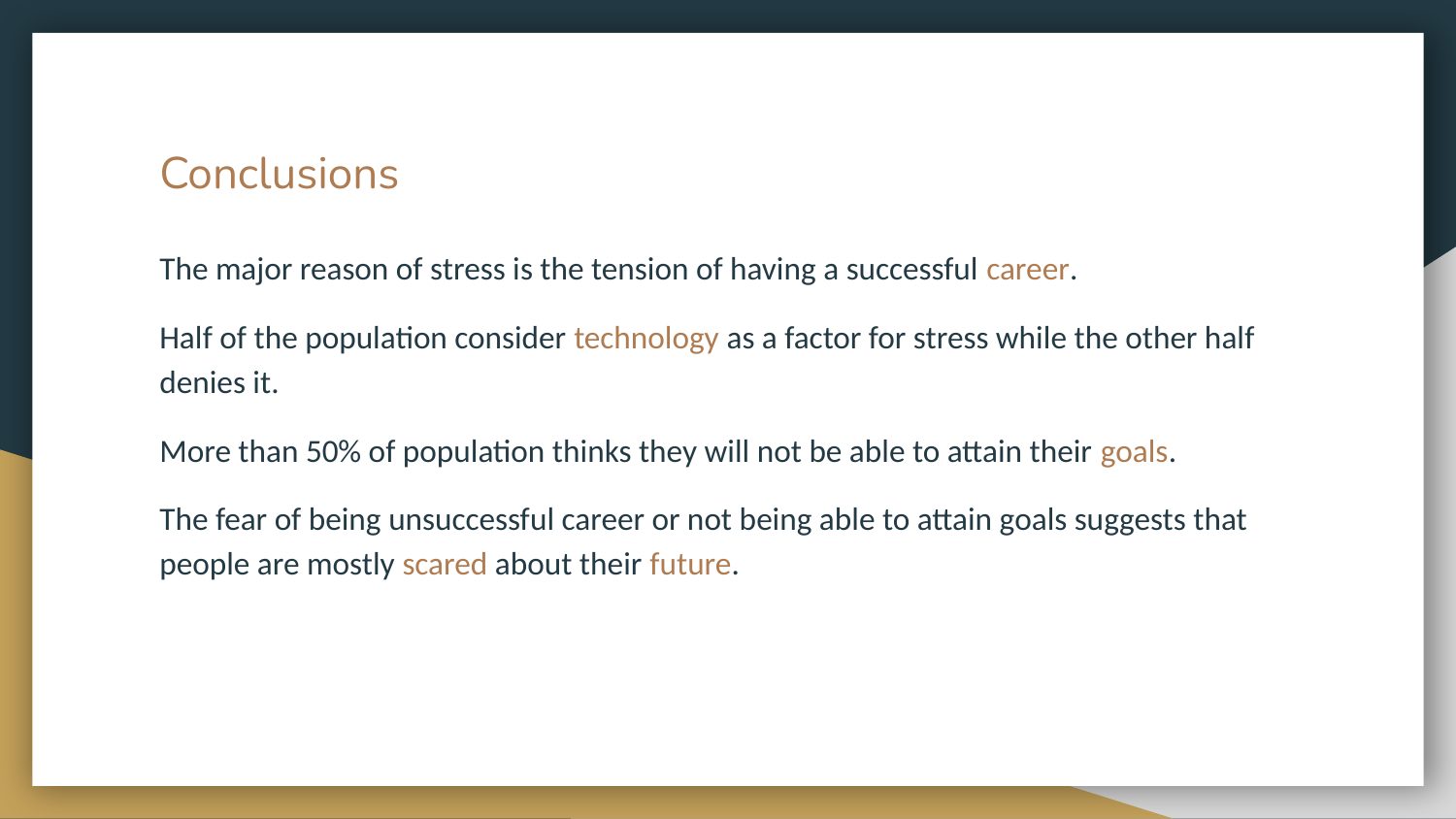

# Conclusions
The major reason of stress is the tension of having a successful career.
Half of the population consider technology as a factor for stress while the other half denies it.
More than 50% of population thinks they will not be able to attain their goals.
The fear of being unsuccessful career or not being able to attain goals suggests that people are mostly scared about their future.